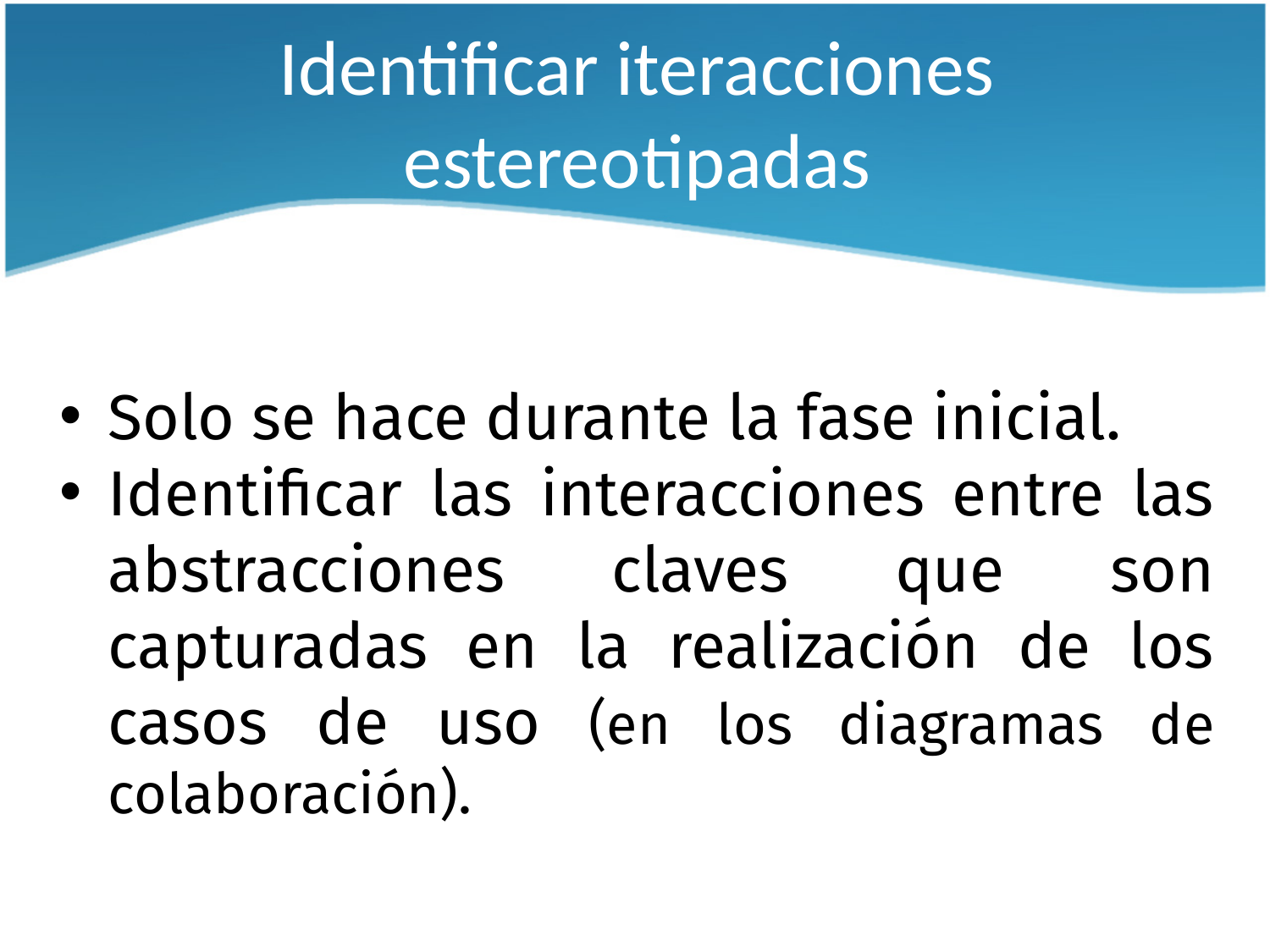

# Identificar iteracciones estereotipadas
Solo se hace durante la fase inicial.
Identificar las interacciones entre las abstracciones claves que son capturadas en la realización de los casos de uso (en los diagramas de colaboración).